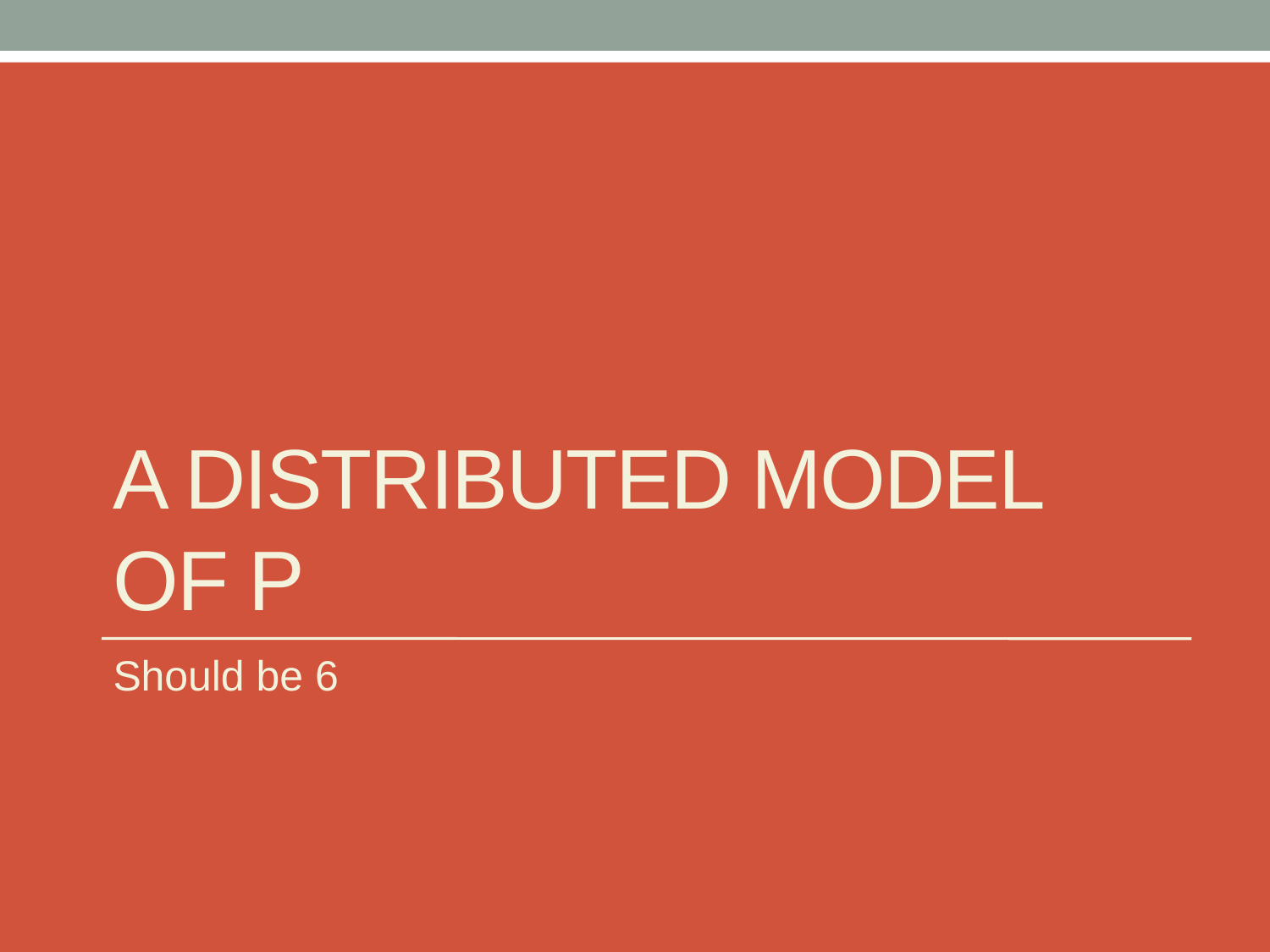

# A distributed model of P
Should be 6